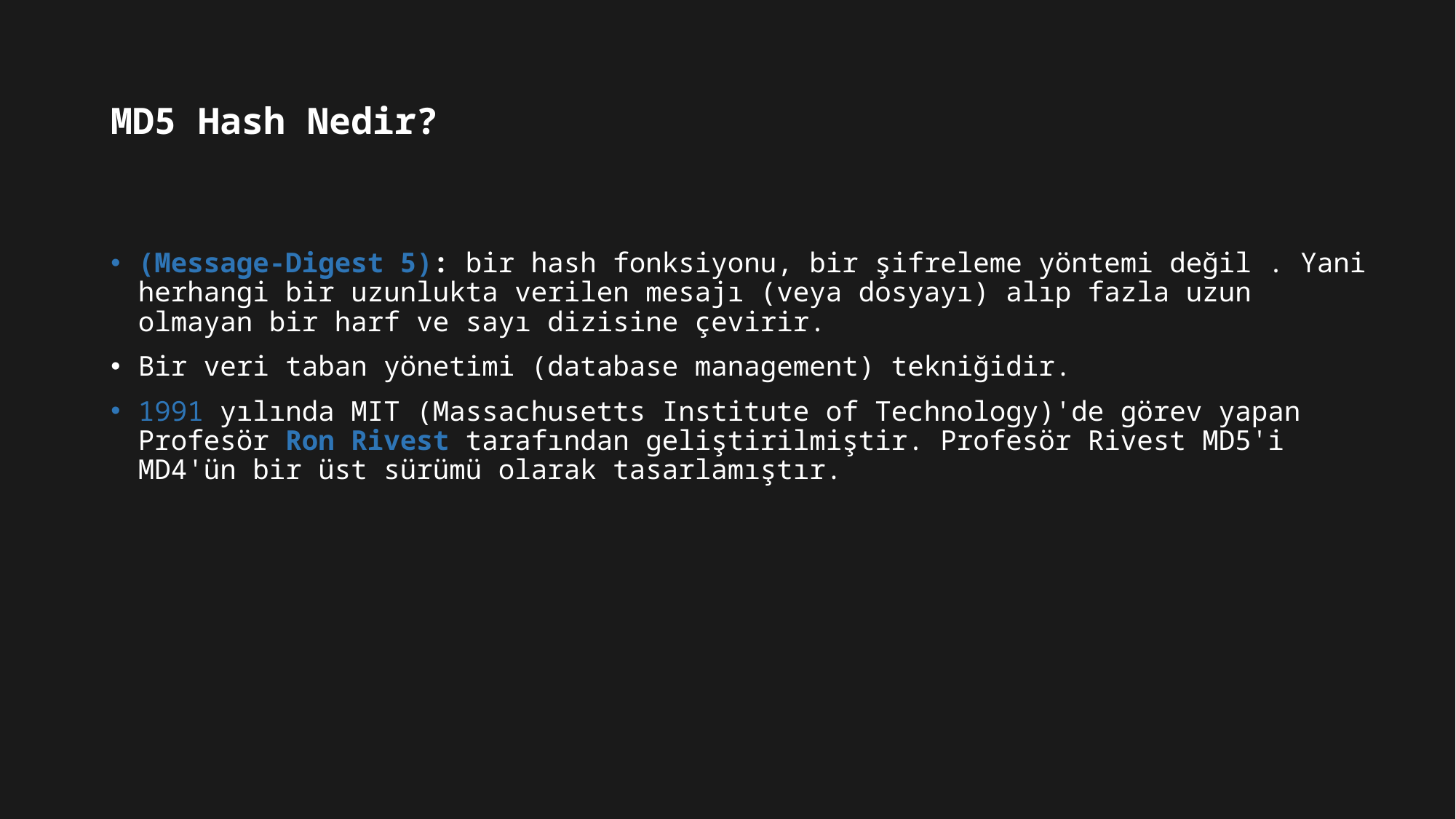

# MD5 Hash Nedir?
(Message-Digest 5): bir hash fonksiyonu, bir şifreleme yöntemi değil . Yani herhangi bir uzunlukta verilen mesajı (veya dosyayı) alıp fazla uzun olmayan bir harf ve sayı dizisine çevirir.
Bir veri taban yönetimi (database management) tekniğidir.
1991 yılında MIT (Massachusetts Institute of Technology)'de görev yapan Profesör Ron Rivest tarafından geliştirilmiştir. Profesör Rivest MD5'i MD4'ün bir üst sürümü olarak tasarlamıştır.